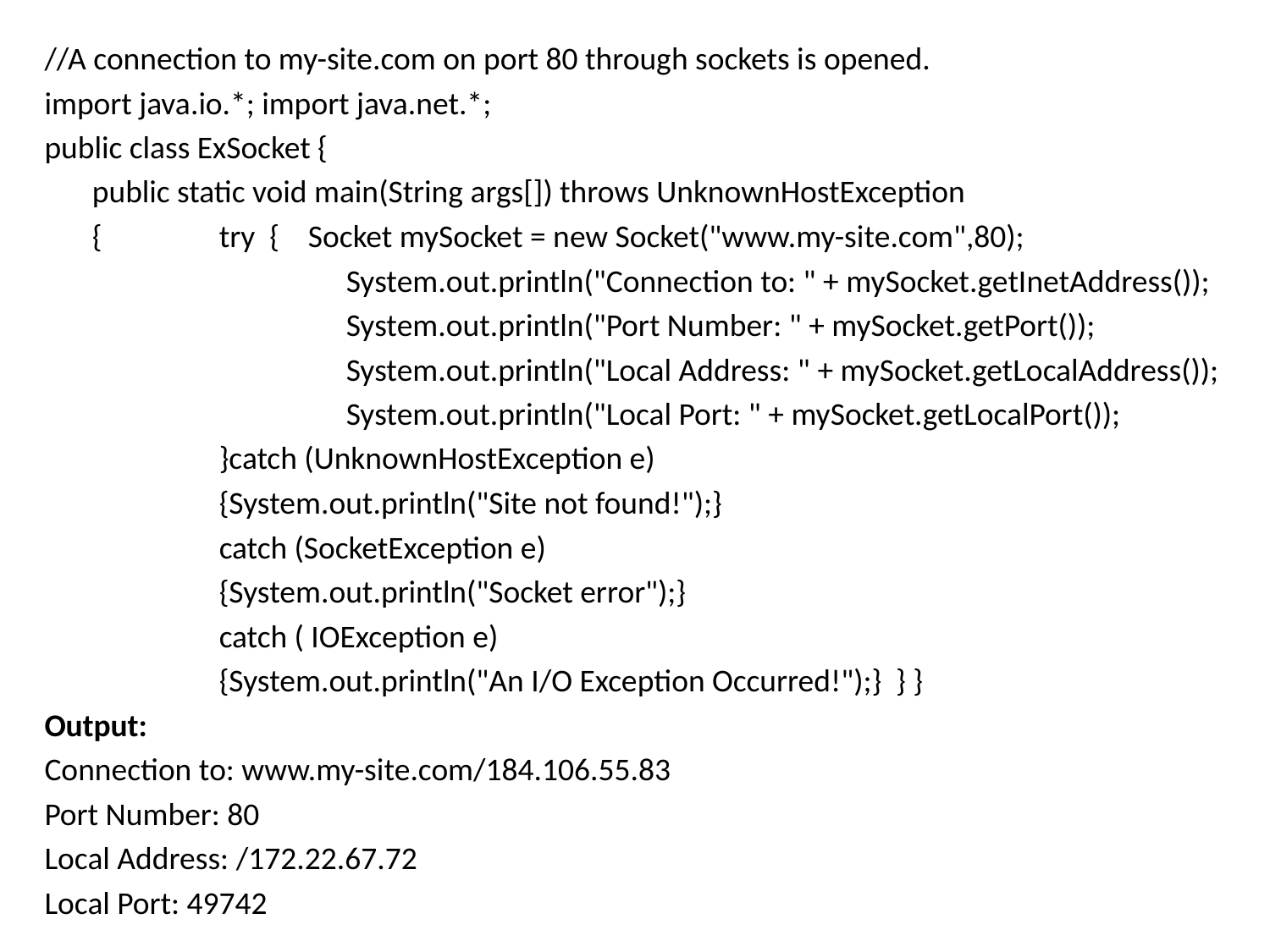

//A connection to my-site.com on port 80 through sockets is opened.
import java.io.*; import java.net.*;
public class ExSocket {
	public static void main(String args[]) throws UnknownHostException
	{	try  {    Socket mySocket = new Socket("www.my-site.com",80);
			System.out.println("Connection to: " + mySocket.getInetAddress());
			System.out.println("Port Number: " + mySocket.getPort());
			System.out.println("Local Address: " + mySocket.getLocalAddress());
			System.out.println("Local Port: " + mySocket.getLocalPort());
		}catch (UnknownHostException e)
		{System.out.println("Site not found!");}
		catch (SocketException e)
		{System.out.println("Socket error");}
		catch ( IOException e)
		{System.out.println("An I/O Exception Occurred!");}  } }
Output:
Connection to: www.my-site.com/184.106.55.83
Port Number: 80
Local Address: /172.22.67.72
Local Port: 49742